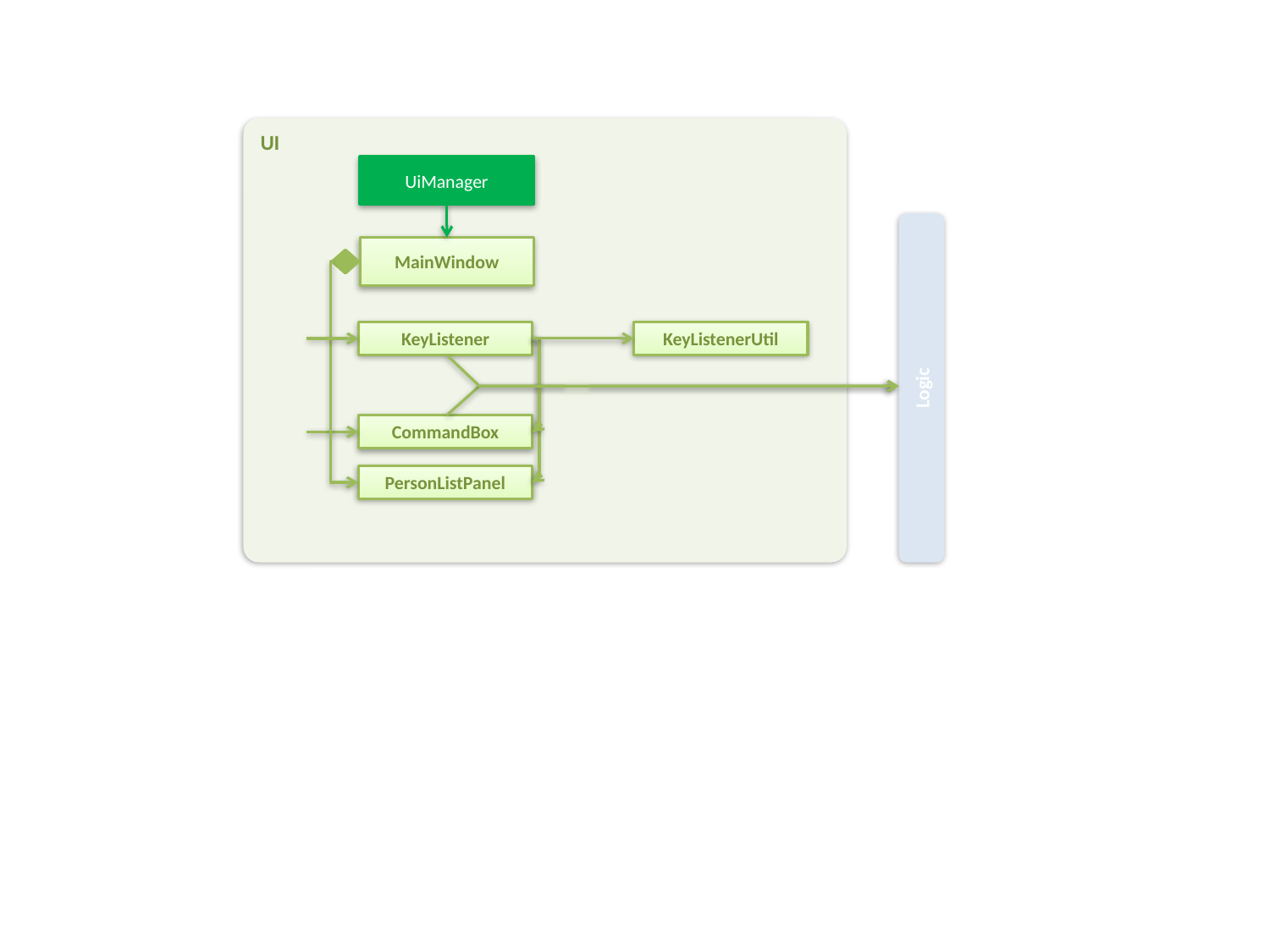

UI
UiManager
MainWindow

KeyListenerUtil
KeyListener

Logic

CommandBox
PersonListPanel